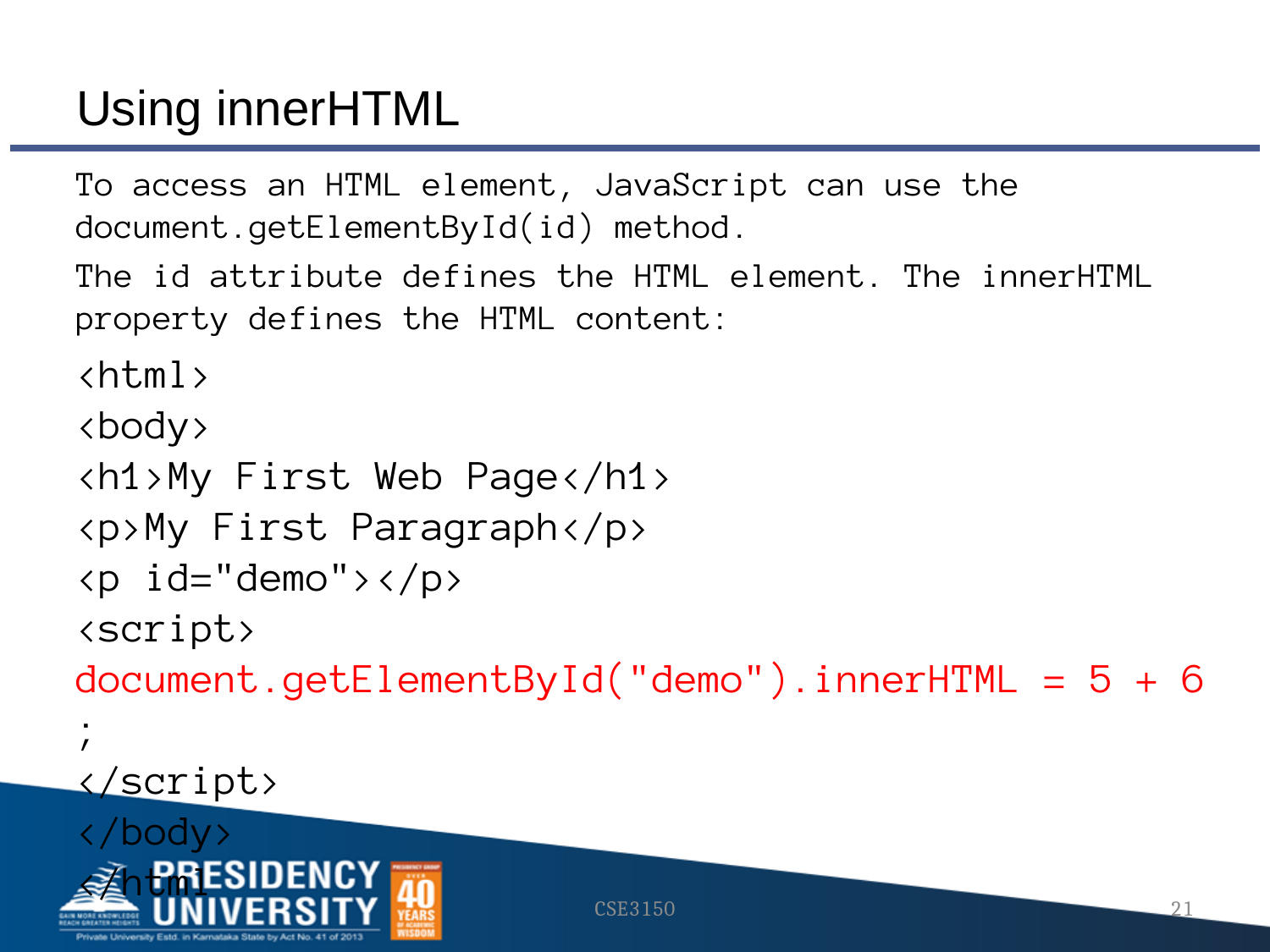

# Using innerHTML
To access an HTML element, JavaScript can use the document.getElementById(id) method.
The id attribute defines the HTML element. The innerHTML property defines the HTML content:
<html>
<body>
<h1>My First Web Page</h1>
<p>My First Paragraph</p>
<p id="demo"></p>
<script>
document.getElementById("demo").innerHTML = 5 + 6;
</script>
</body>
</html
CSE3150
21